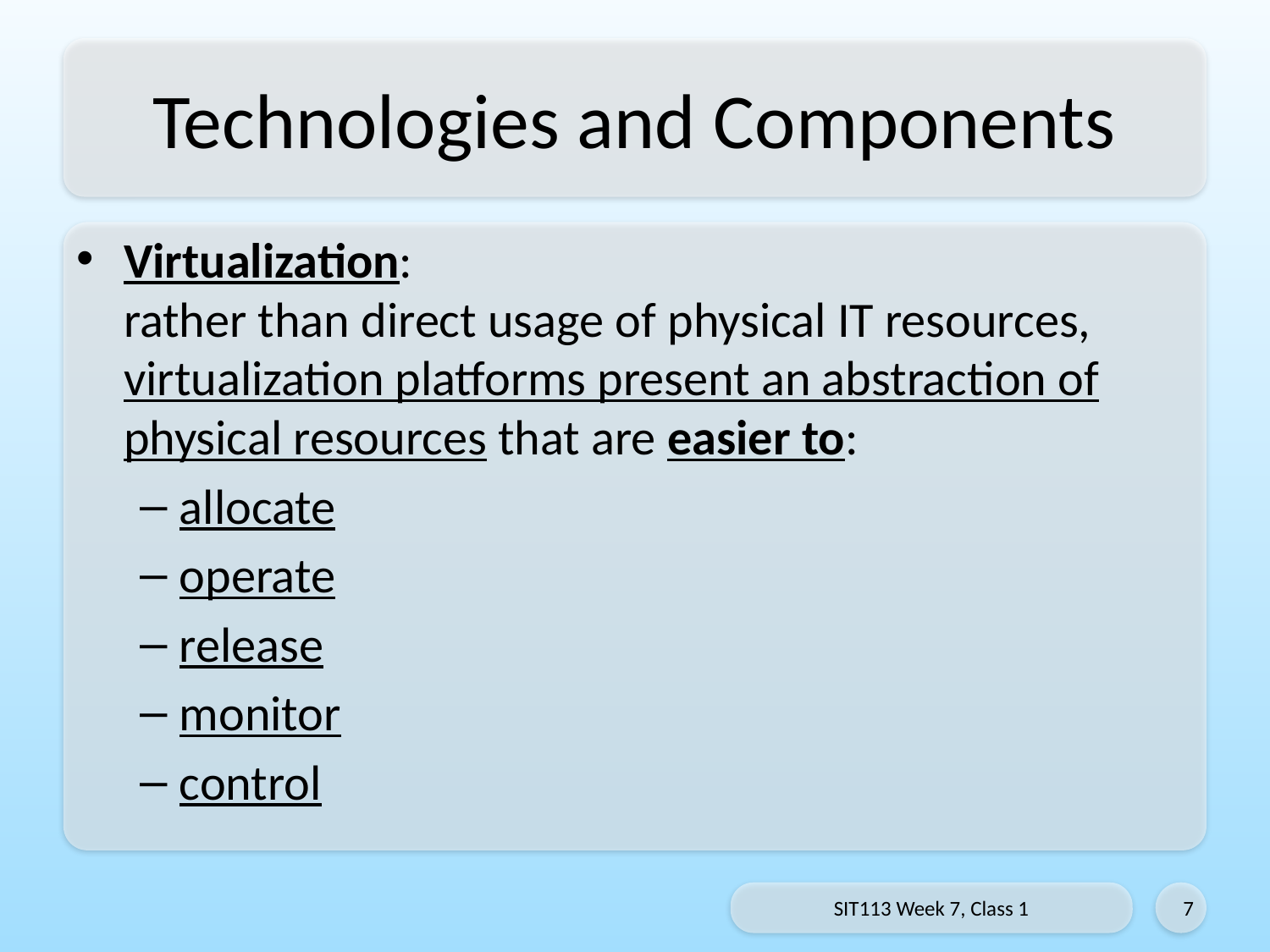

# Technologies and Components
Virtualization:
rather than direct usage of physical IT resources, virtualization platforms present an abstraction of physical resources that are easier to:
allocate
operate
release
monitor
control
SIT113 Week 7, Class 1
7